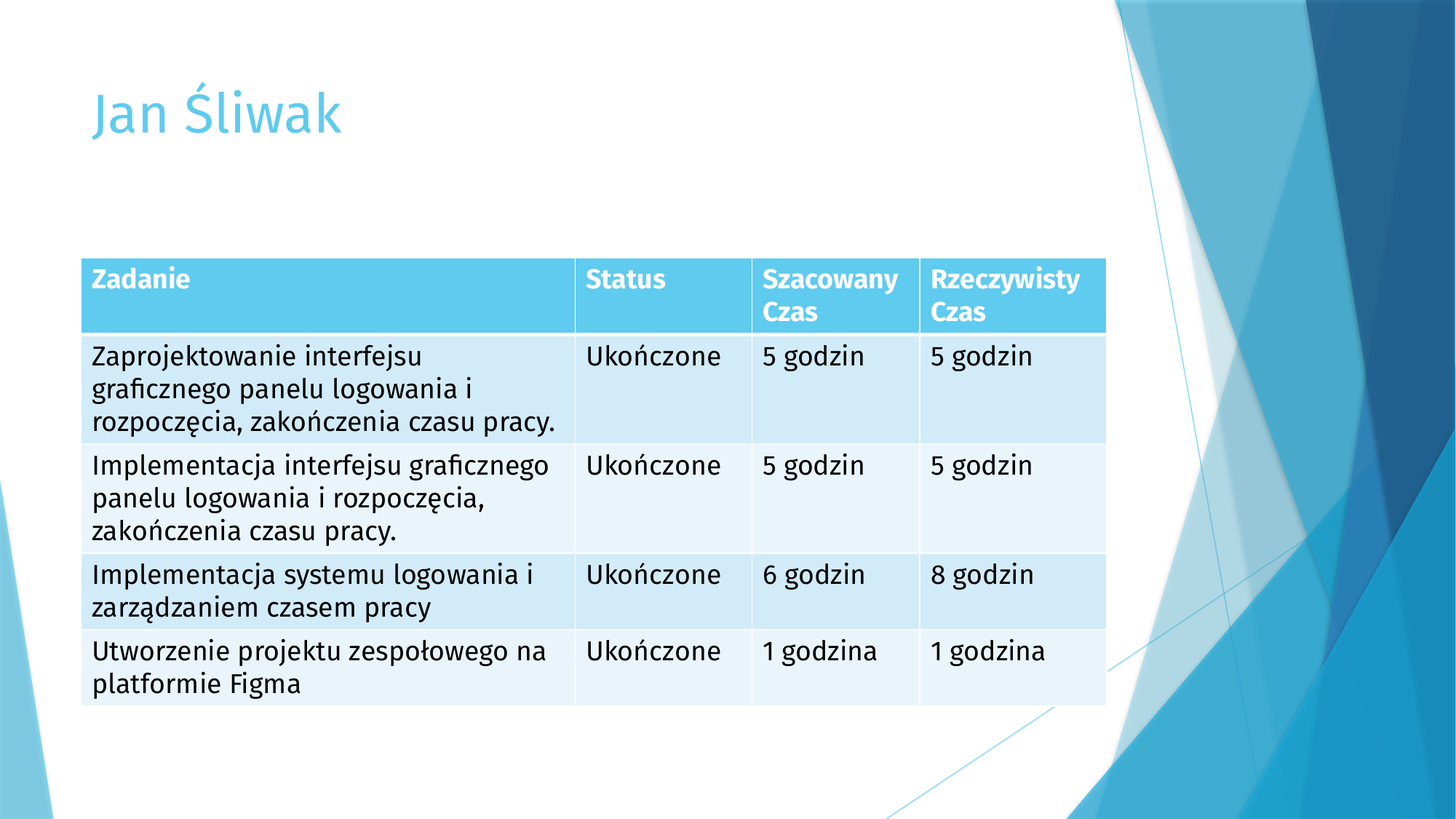

# Jan Śliwak
| Zadanie | Status | Szacowany Czas | Rzeczywisty Czas |
| --- | --- | --- | --- |
| Zaprojektowanie interfejsu graficznego panelu logowania i rozpoczęcia, zakończenia czasu pracy. | Ukończone | 5 godzin | 5 godzin |
| Implementacja interfejsu graficznego panelu logowania i rozpoczęcia, zakończenia czasu pracy. | Ukończone | 5 godzin | 5 godzin |
| Implementacja systemu logowania i zarządzaniem czasem pracy | Ukończone | 6 godzin | 8 godzin |
| Utworzenie projektu zespołowego na platformie Figma | Ukończone | 1 godzina | 1 godzina |